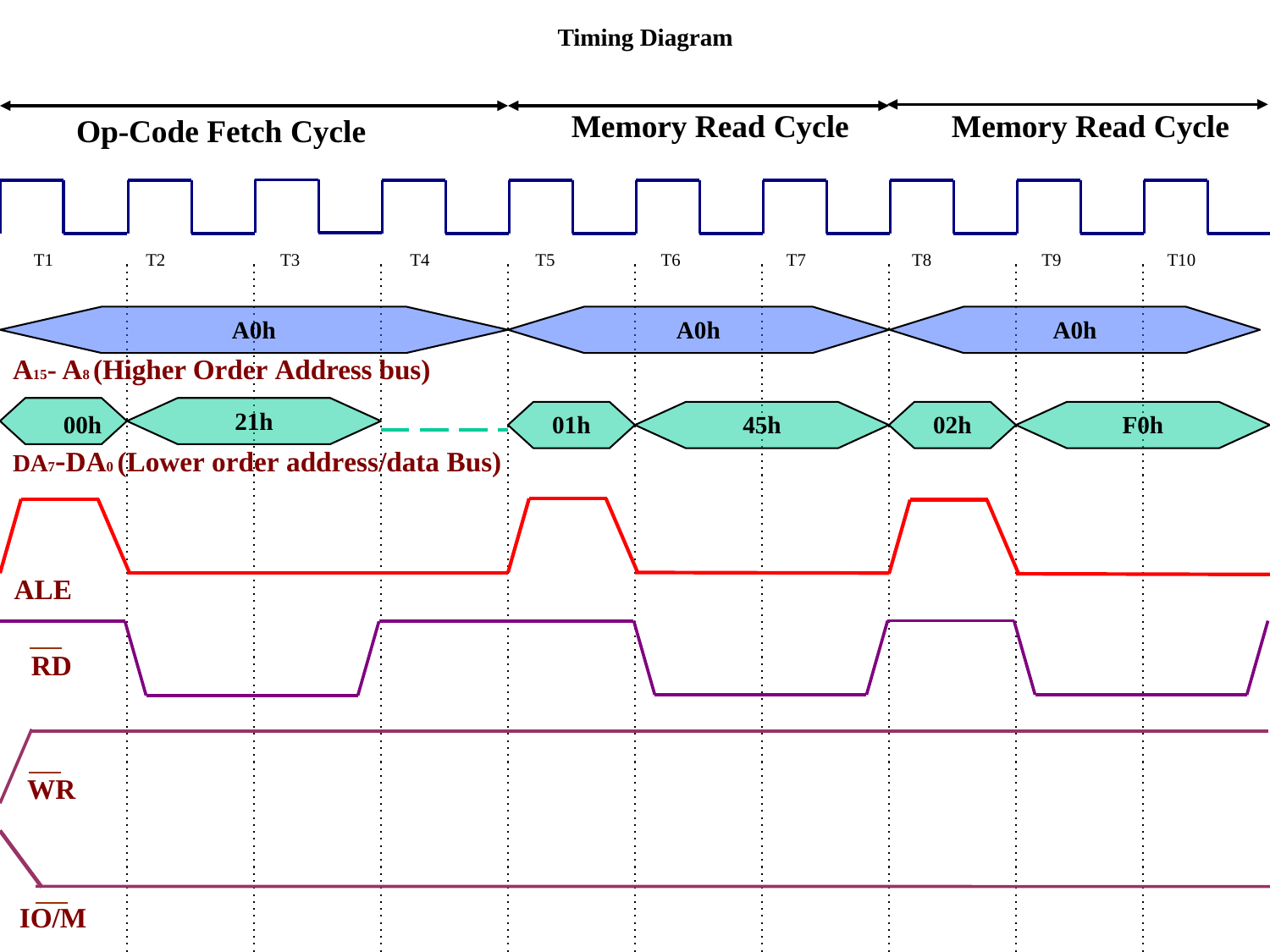

Timing Diagram

# Memory Read Cycle
Memory Read Cycle

Op-Code Fetch Cycle

T1
T2
T3
T4
T5
T6
T7
T8
T9
T10

A0h
A0h
A0h
A15- A8 (Higher Order Address bus)

21h
00h
01h
45h
02h
F0h

DA7-DA0 (Lower order address/data Bus)

ALE

RD

WR

IO/M